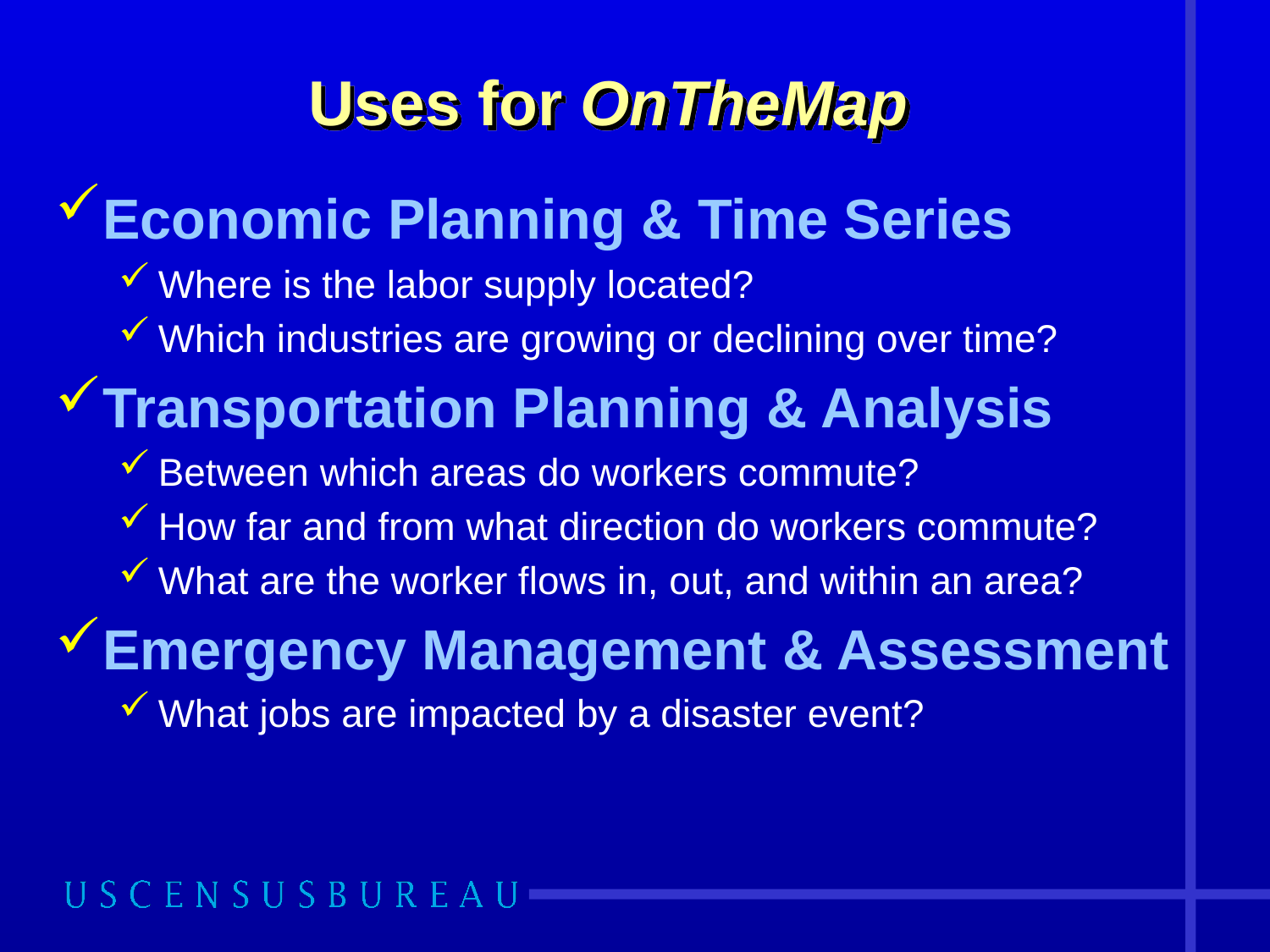

# Uses for OnTheMap
Economic Planning & Time Series
Where is the labor supply located?
Which industries are growing or declining over time?
Transportation Planning & Analysis
Between which areas do workers commute?
How far and from what direction do workers commute?
What are the worker flows in, out, and within an area?
Emergency Management & Assessment
What jobs are impacted by a disaster event?